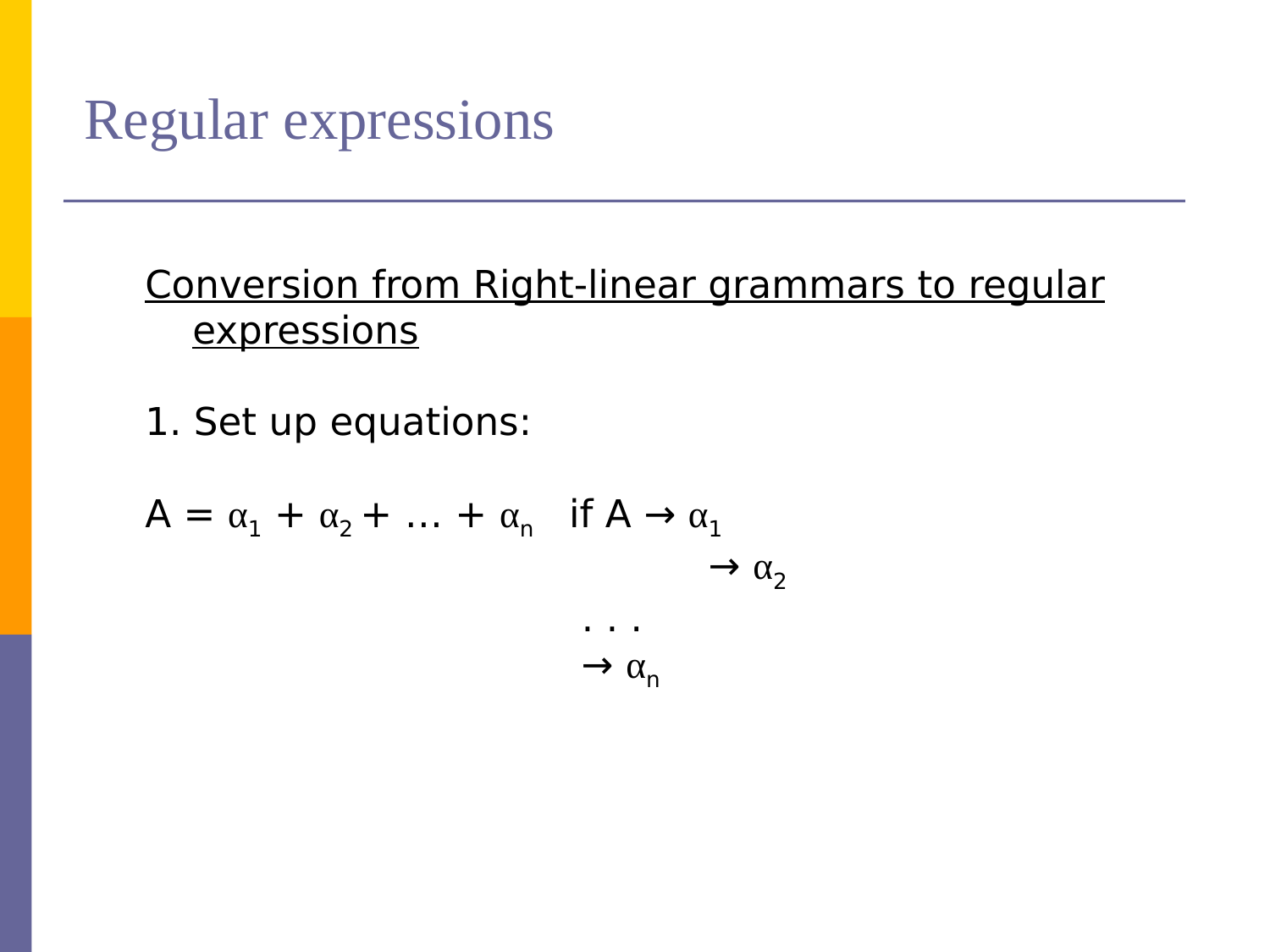

# Regular expressions
Conversion from Right-linear grammars to regular expressions

1. Set up equations:

A = α1 + α2 + … + αn     if A → α1
        		              	 → α2
          			 . . .
          			 → αn